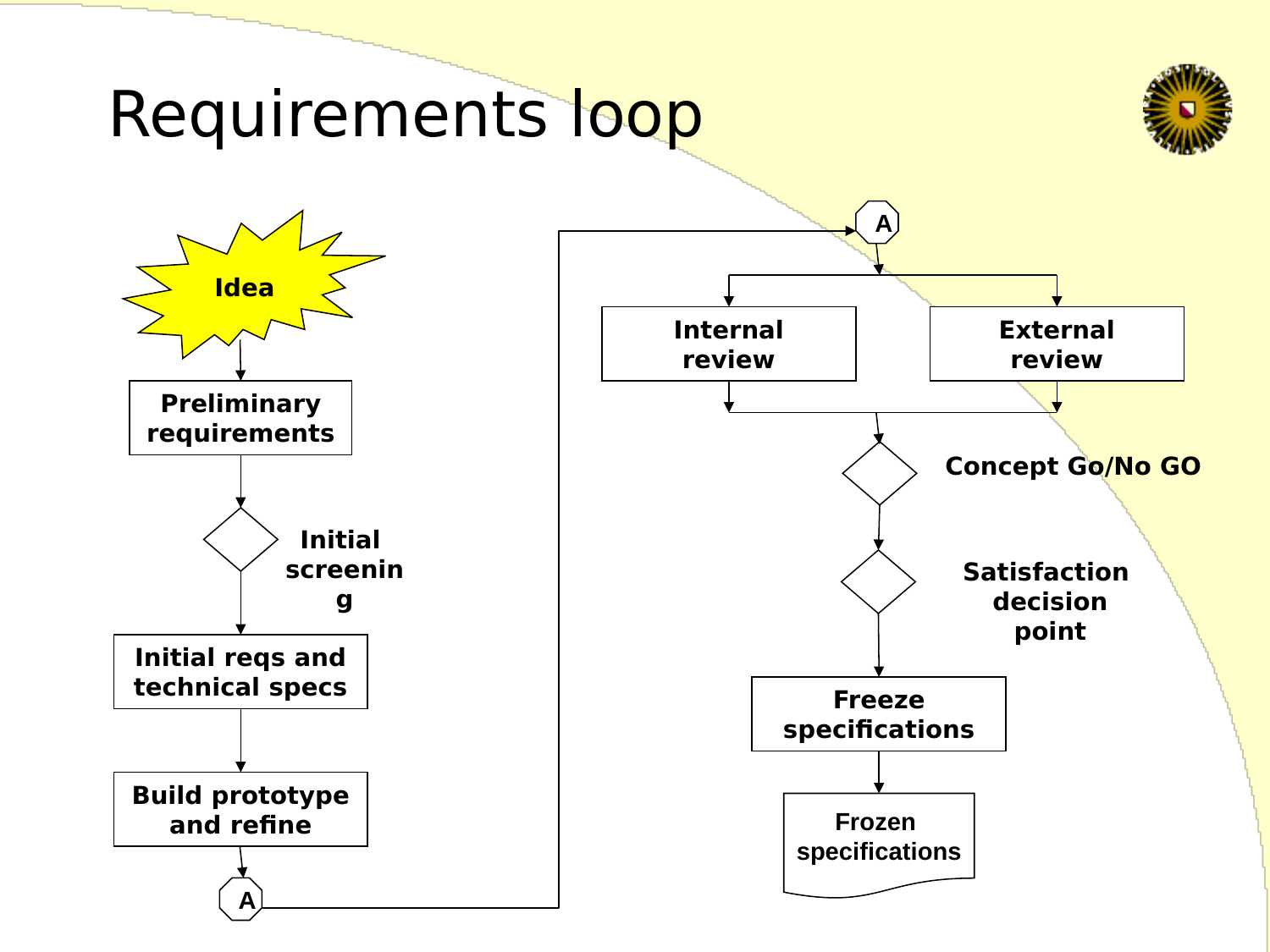

# Requirements loop
A
Idea
Internal
review
External
review
Preliminary requirements

Concept Go/No GO

Initial
screening

Satisfaction
decision point
Initial reqs and technical specs
Freeze specifications
Build prototype and refine
Frozen
specifications
A